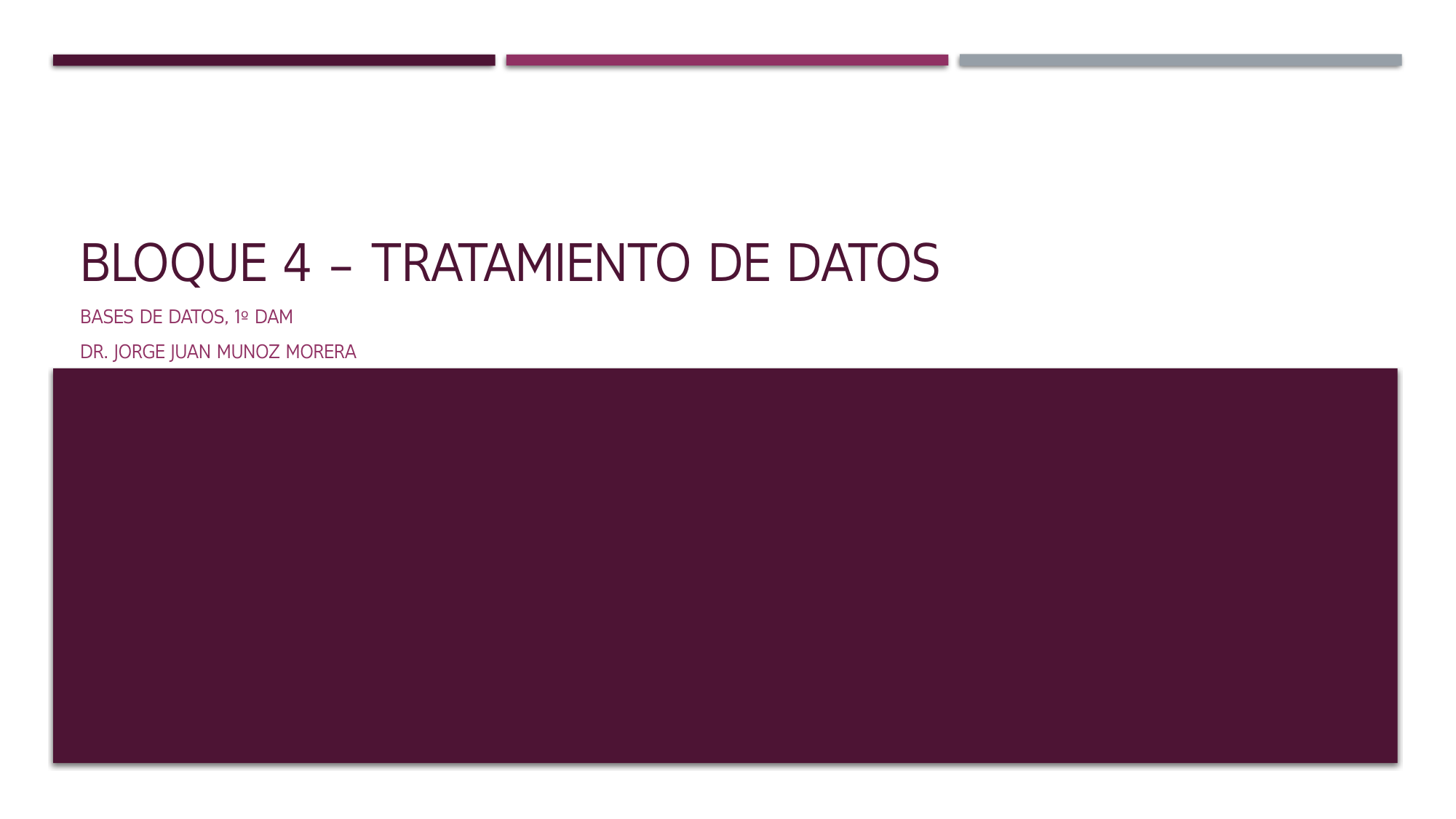

# BLOQUE 4 – tratamiento de datos
BASES DE DATOS, 1º DAM
Dr. Jorge Juan munoz morera